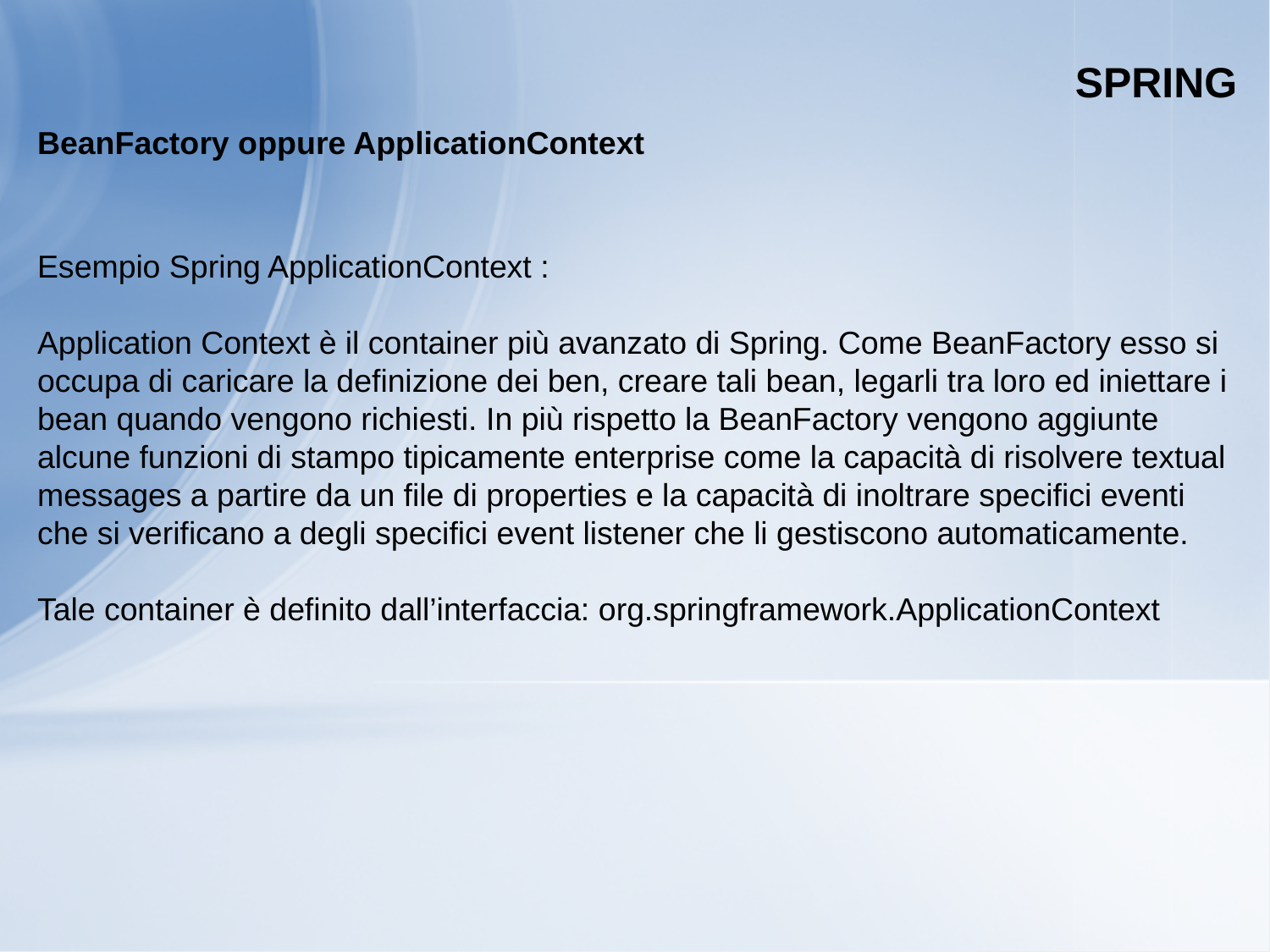

SPRING
BeanFactory oppure ApplicationContext
Esempio Spring ApplicationContext :

Application Context è il container più avanzato di Spring. Come BeanFactory esso si occupa di caricare la definizione dei ben, creare tali bean, legarli tra loro ed iniettare i bean quando vengono richiesti. In più rispetto la BeanFactory vengono aggiunte alcune funzioni di stampo tipicamente enterprise come la capacità di risolvere textual messages a partire da un file di properties e la capacità di inoltrare specifici eventi che si verificano a degli specifici event listener che li gestiscono automaticamente.

Tale container è definito dall’interfaccia: org.springframework.ApplicationContext